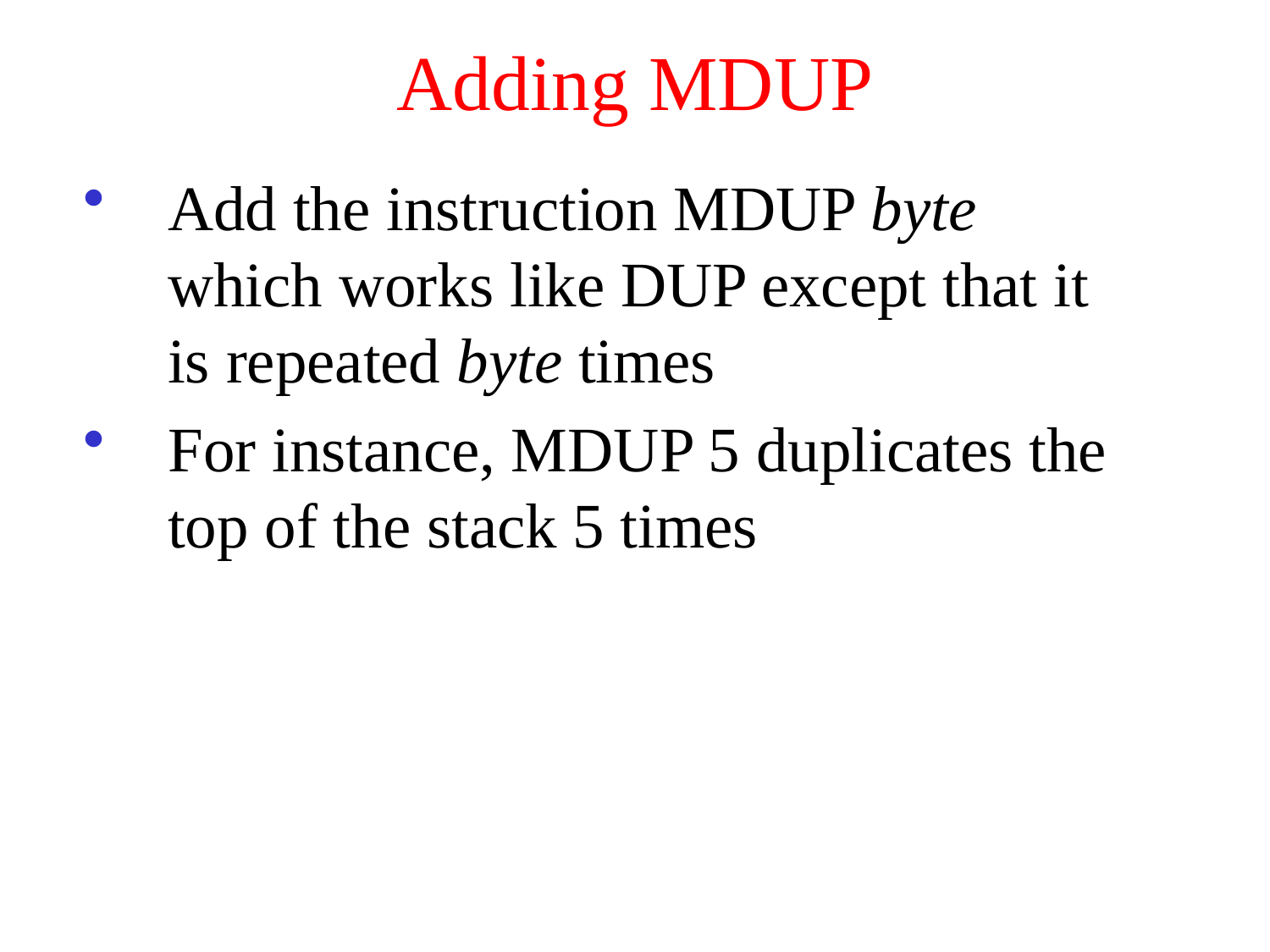

# Adding MDUP
Add the instruction MDUP byte which works like DUP except that it is repeated byte times
For instance, MDUP 5 duplicates the top of the stack 5 times